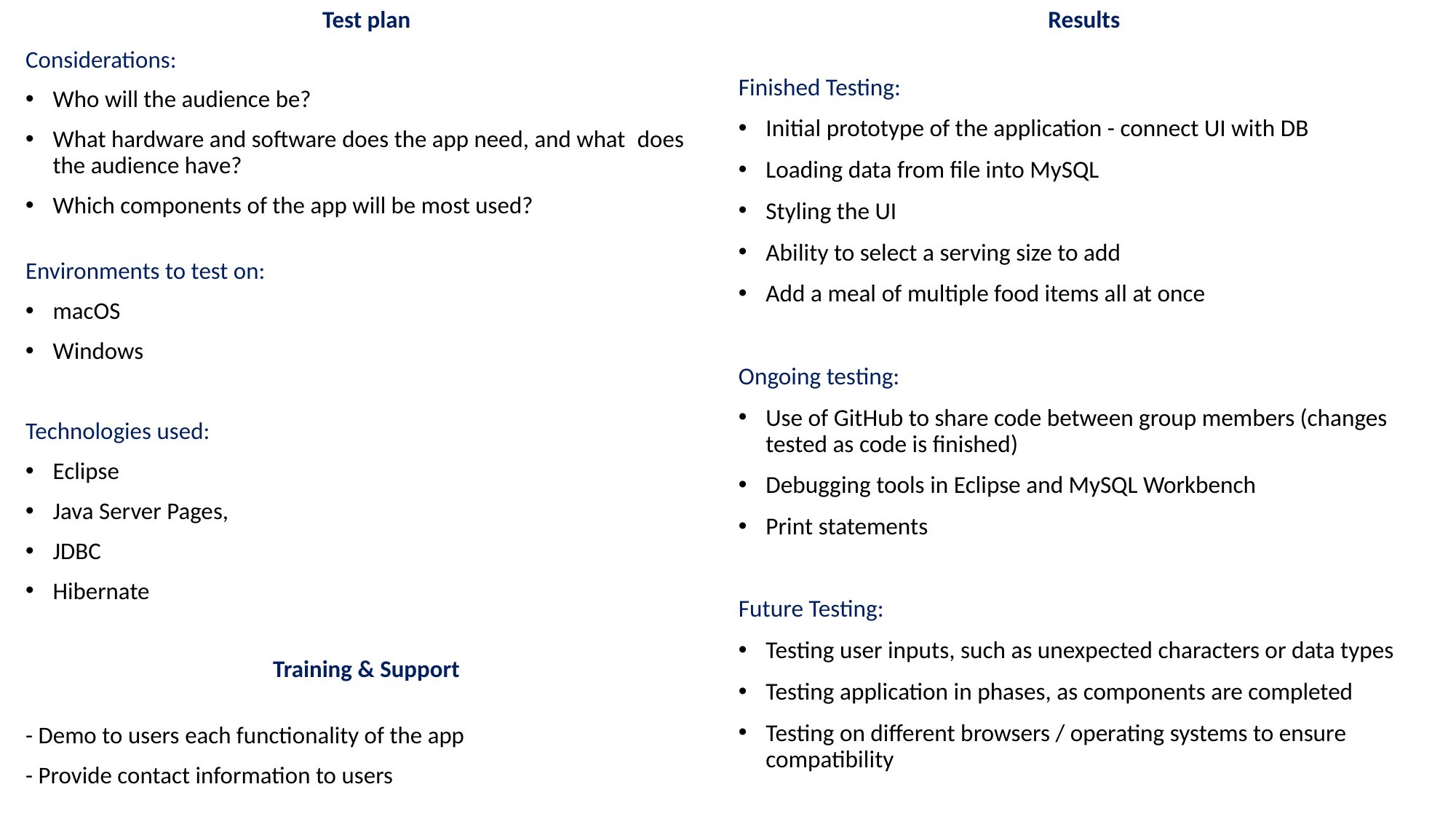

Test plan
Considerations:
Who will the audience be?
What hardware and software does the app need, and what  does the audience have?
Which components of the app will be most used?
Environments to test on:
macOS
Windows

Technologies used:
Eclipse
Java Server Pages,
JDBC
Hibernate

Training & Support
- Demo to users each functionality of the app
- Provide contact information to users

Results
Finished Testing:
Initial prototype of the application - connect UI with DB
Loading data from file into MySQL
Styling the UI
Ability to select a serving size to add
Add a meal of multiple food items all at once

Ongoing testing:
Use of GitHub to share code between group members (changes tested as code is finished)
Debugging tools in Eclipse and MySQL Workbench
Print statements

Future Testing:
Testing user inputs, such as unexpected characters or data types
Testing application in phases, as components are completed
Testing on different browsers / operating systems to ensure compatibility